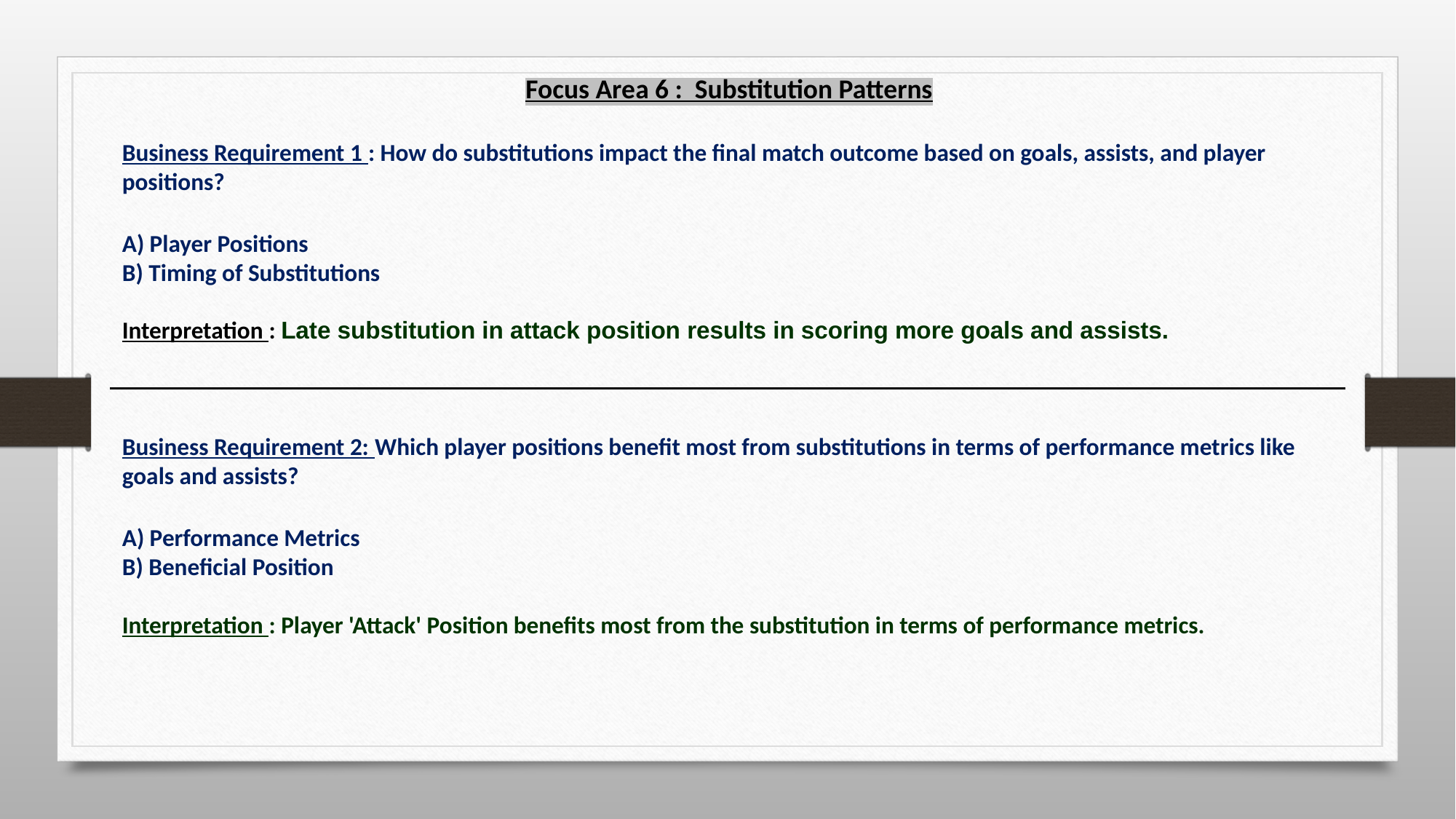

Focus Area 6 :  Substitution Patterns

Business Requirement 1 : How do substitutions impact the final match outcome based on goals, assists, and player positions?
A) Player Positions
B) Timing of Substitutions

Interpretation : Late substitution in attack position results in scoring more goals and assists.

Business Requirement 2: Which player positions benefit most from substitutions in terms of performance metrics like goals and assists?
A) Performance Metrics
B) Beneficial Position

Interpretation : Player 'Attack' Position benefits most from the substitution in terms of performance metrics.